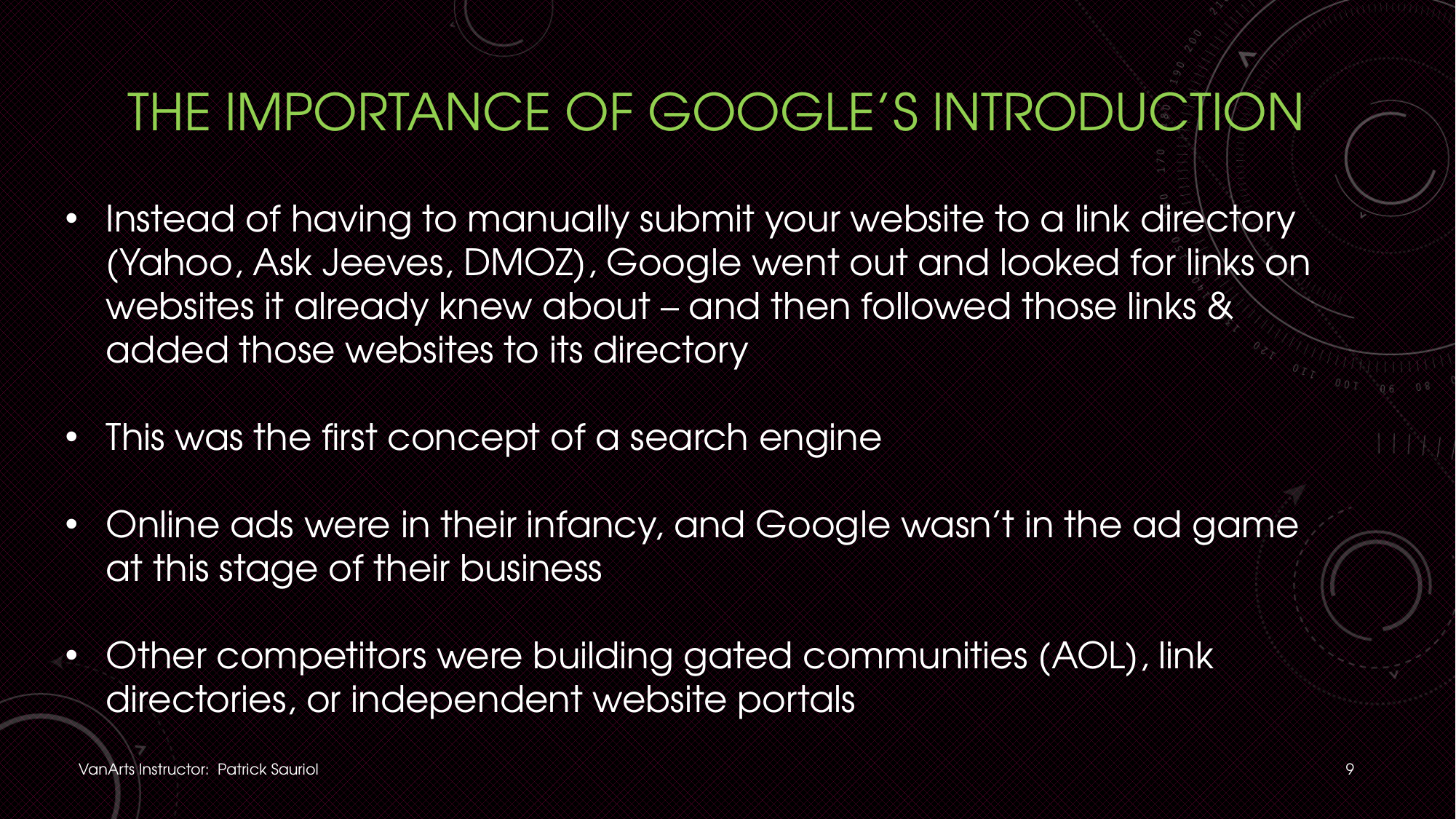

# The importance of google’s introduction
Instead of having to manually submit your website to a link directory (Yahoo, Ask Jeeves, DMOZ), Google went out and looked for links on websites it already knew about – and then followed those links & added those websites to its directory

This was the first concept of a search engine

Online ads were in their infancy, and Google wasn’t in the ad game at this stage of their business

Other competitors were building gated communities (AOL), link directories, or independent website portals

9
VanArts Instructor:  Patrick Sauriol